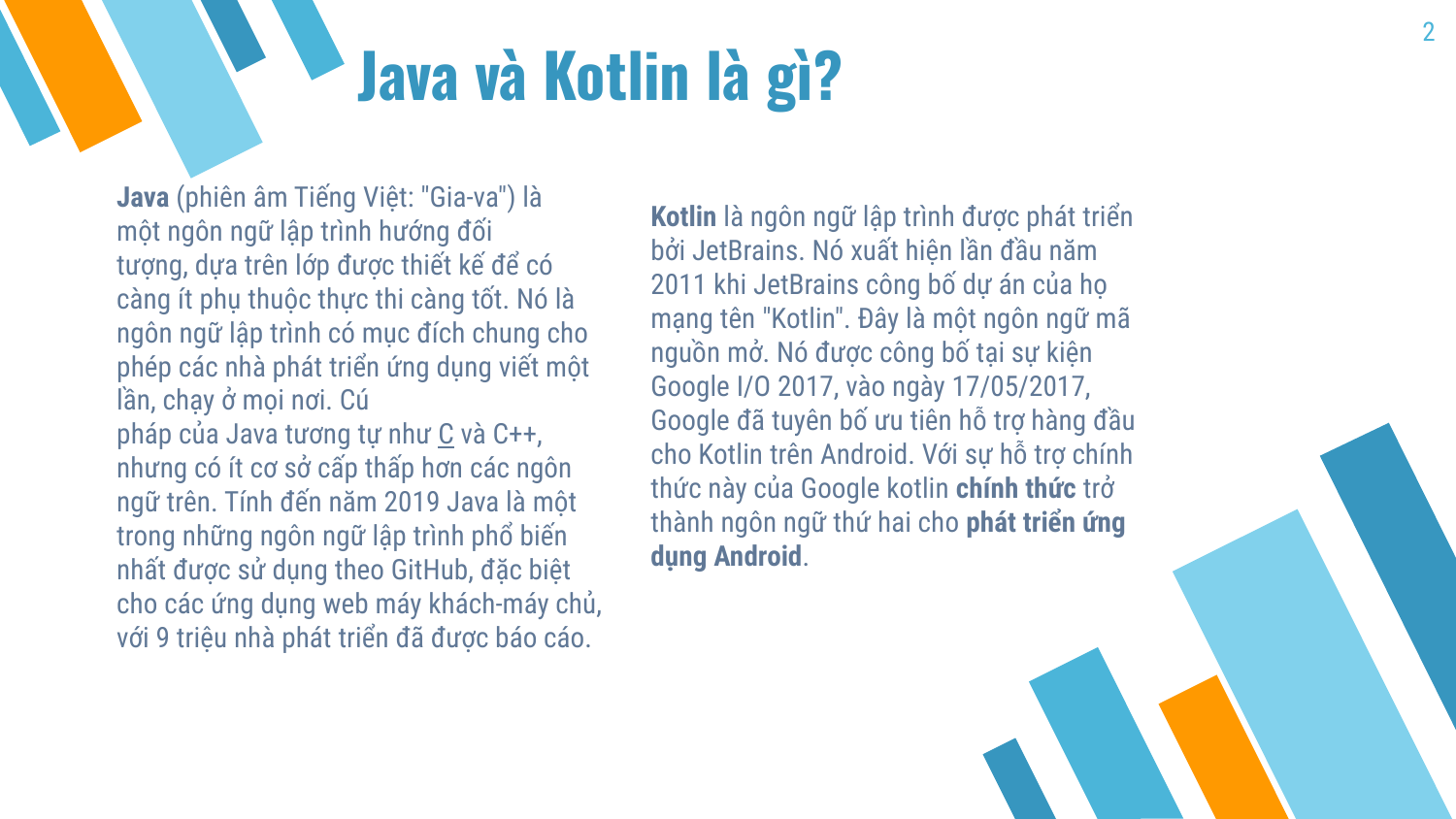

2
# Java và Kotlin là gì?
Java (phiên âm Tiếng Việt: "Gia-va") là một ngôn ngữ lập trình hướng đối tượng, dựa trên lớp được thiết kế để có càng ít phụ thuộc thực thi càng tốt. Nó là ngôn ngữ lập trình có mục đích chung cho phép các nhà phát triển ứng dụng viết một lần, chạy ở mọi nơi. Cú pháp của Java tương tự như C và C++, nhưng có ít cơ sở cấp thấp hơn các ngôn ngữ trên. Tính đến năm 2019 Java là một trong những ngôn ngữ lập trình phổ biến nhất được sử dụng theo GitHub, đặc biệt cho các ứng dụng web máy khách-máy chủ, với 9 triệu nhà phát triển đã được báo cáo.
Kotlin là ngôn ngữ lập trình được phát triển bởi JetBrains. Nó xuất hiện lần đầu năm 2011 khi JetBrains công bố dự án của họ mạng tên "Kotlin". Đây là một ngôn ngữ mã nguồn mở. Nó được công bố tại sự kiện Google I/O 2017, vào ngày 17/05/2017, Google đã tuyên bố ưu tiên hỗ trợ hàng đầu cho Kotlin trên Android. Với sự hỗ trợ chính thức này của Google kotlin chính thức trở thành ngôn ngữ thứ hai cho phát triển ứng dụng Android.